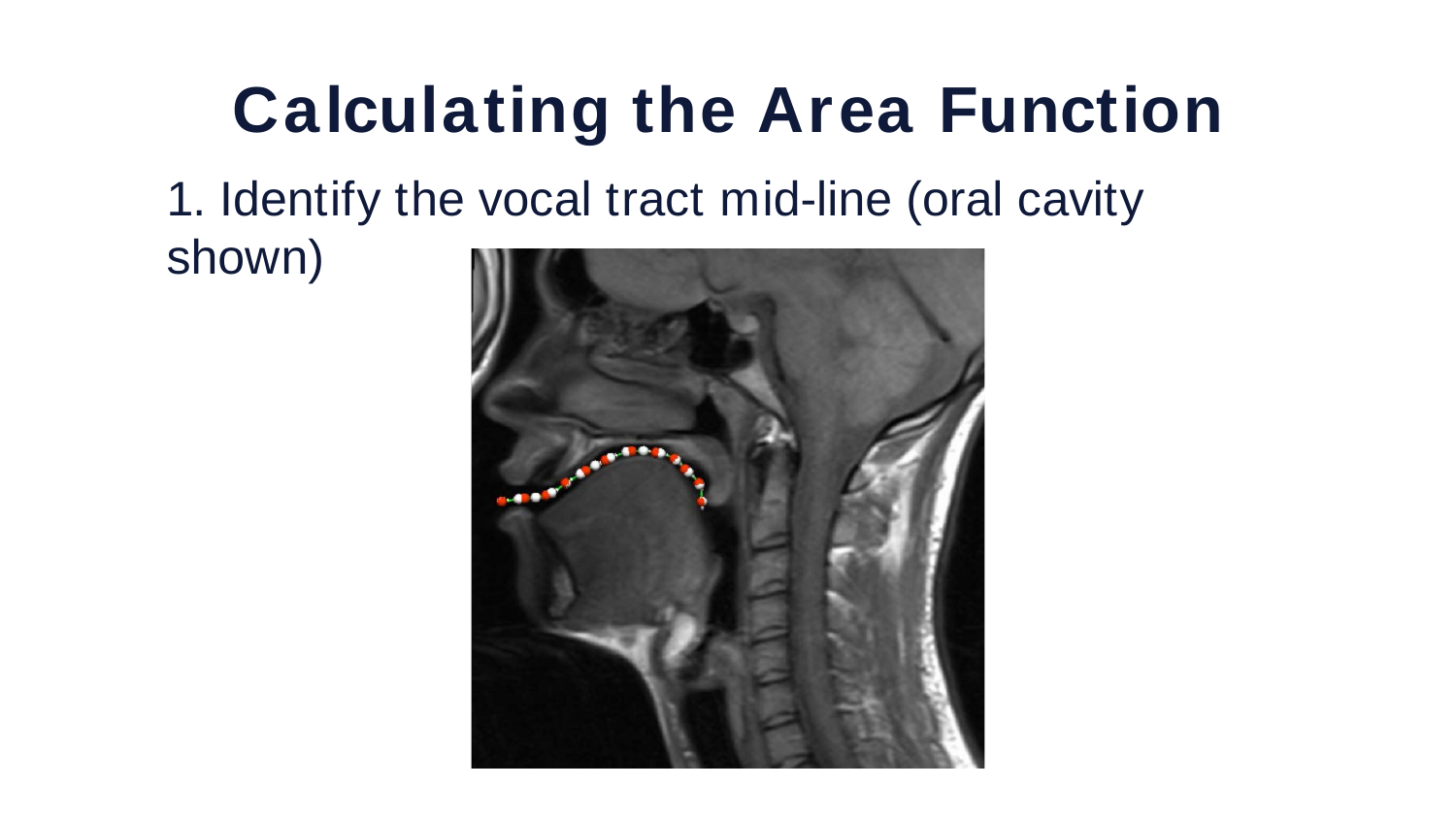

Calculating the Area Function
1. Identify the vocal tract mid-line (oral cavity shown)